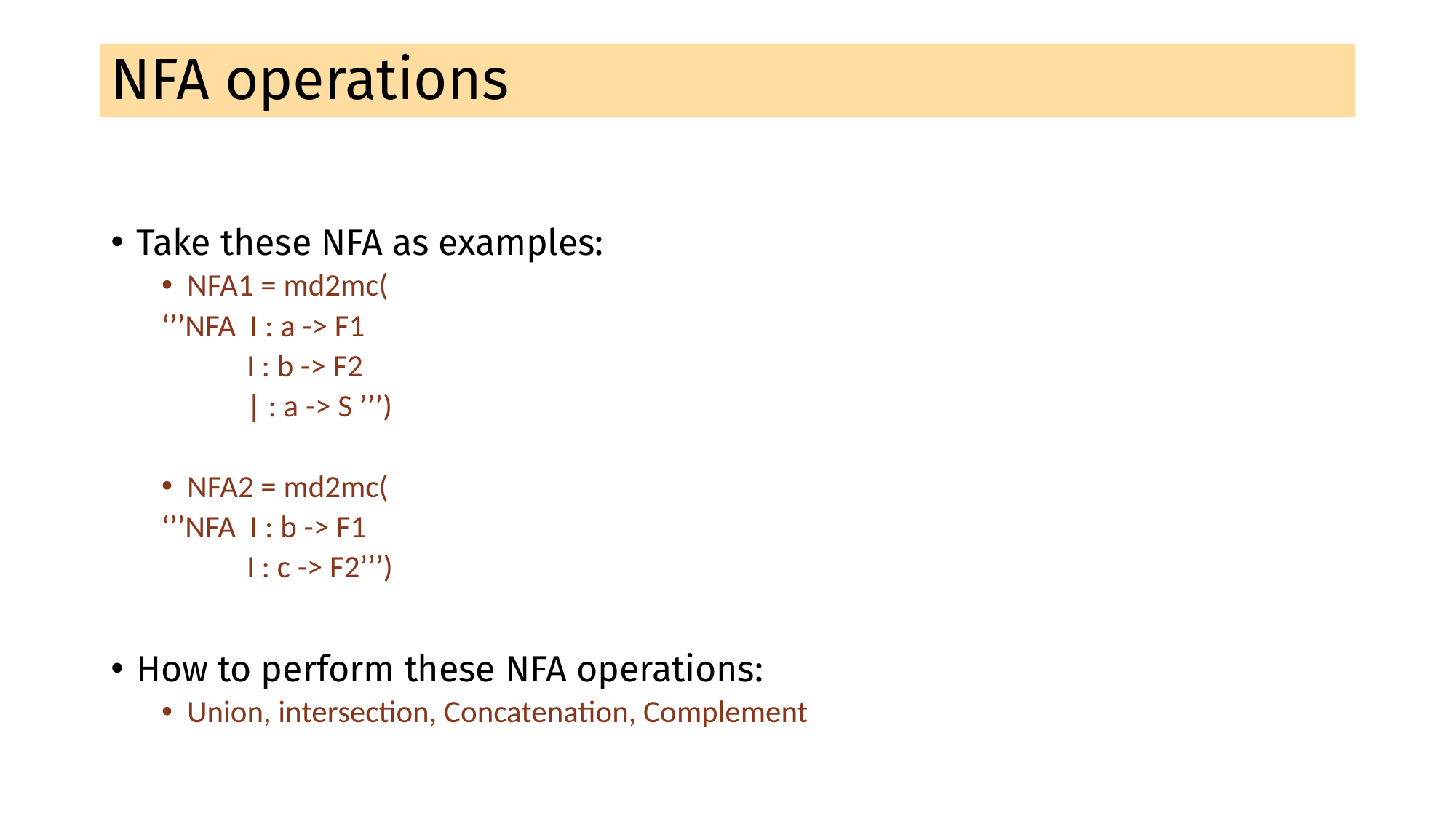

# NFA operations
Take these NFA as examples:
NFA1 = md2mc(
‘’’NFA  I : a -> F1
            I : b -> F2
            | : a -> S ’’’)

NFA2 = md2mc(
‘’’NFA  I : b -> F1
            I : c -> F2’’’)

How to perform these NFA operations:
Union, intersection, Concatenation, Complement